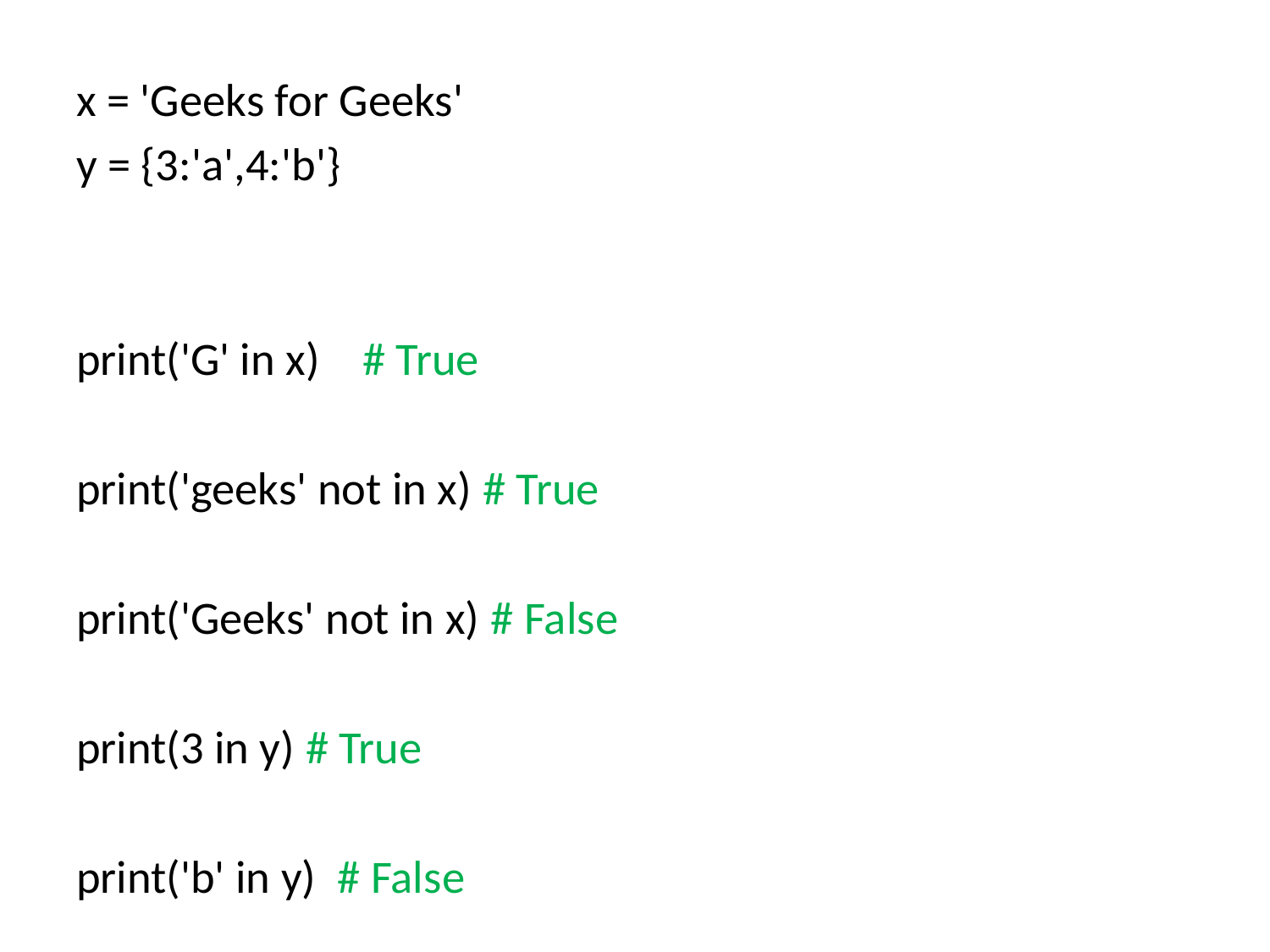

#
x = 'Geeks for Geeks'
y = {3:'a',4:'b'}

print('G' in x)    # True

print('geeks' not in x) # True

print('Geeks' not in x) # False

print(3 in y) # True

print('b' in y)  # False